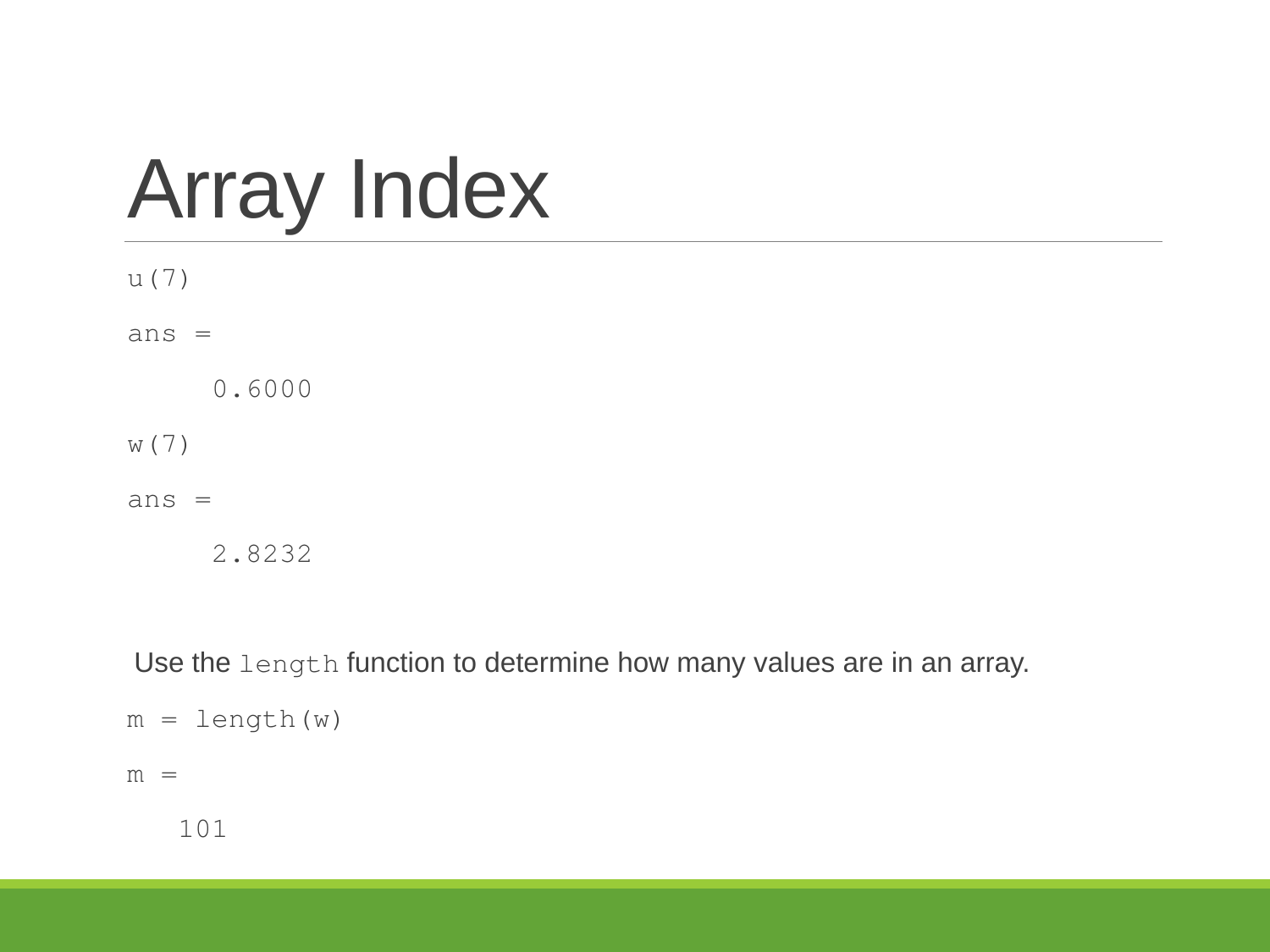

# Array Index
u(7)
ans =
     0.6000
w(7)
ans =
     2.8232

 Use the length function to determine how many values are in an array.
m = length(w)
m =
   101